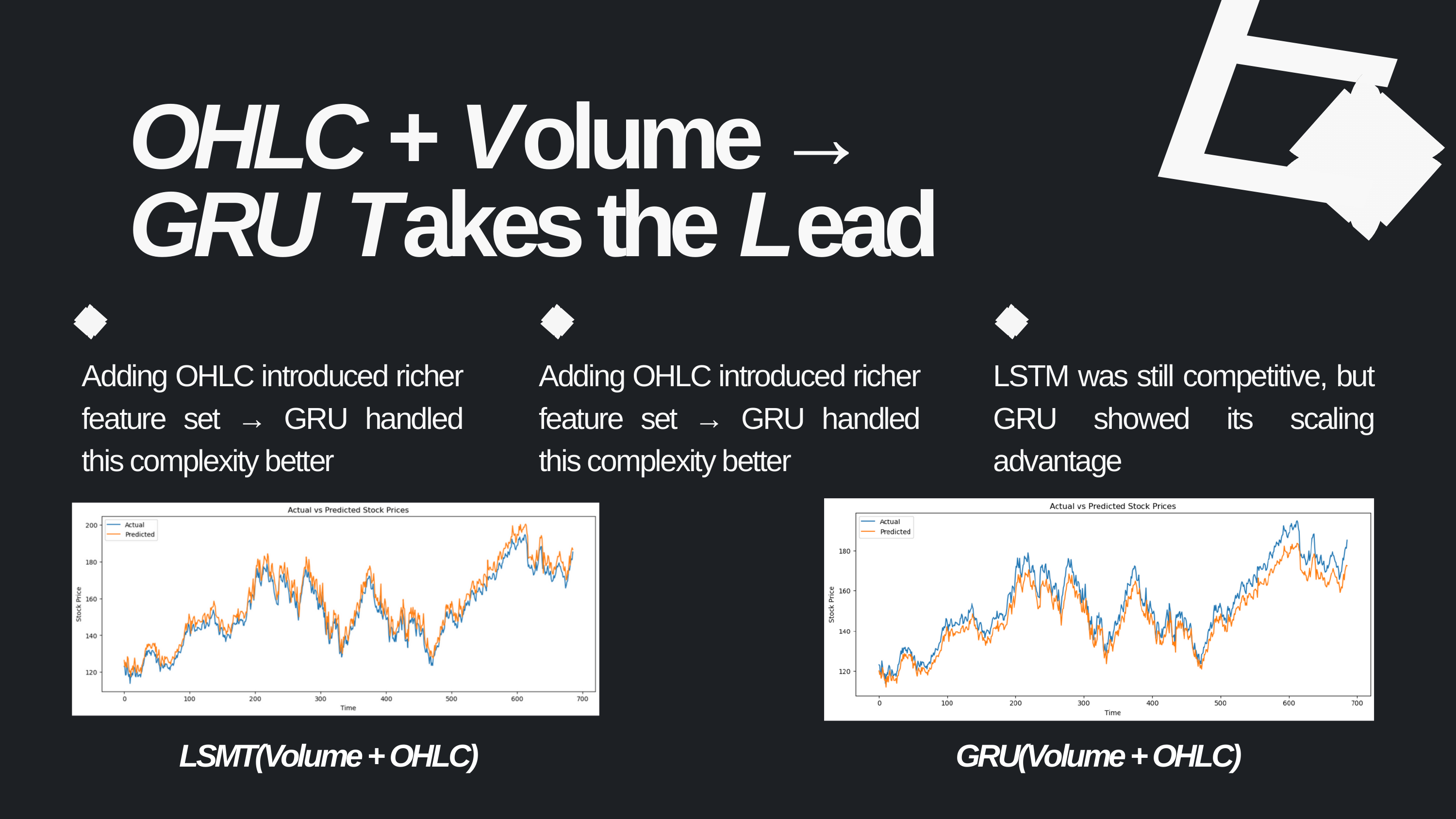

E

OHLC + Volume → GRU Takes the Lead

Adding OHLC introduced richer feature set → GRU handled this complexity better
Adding OHLC introduced richer feature set → GRU handled this complexity better
LSTM was still competitive, but GRU showed its scaling advantage

LSMT(Volume + OHLC)
GRU(Volume + OHLC)